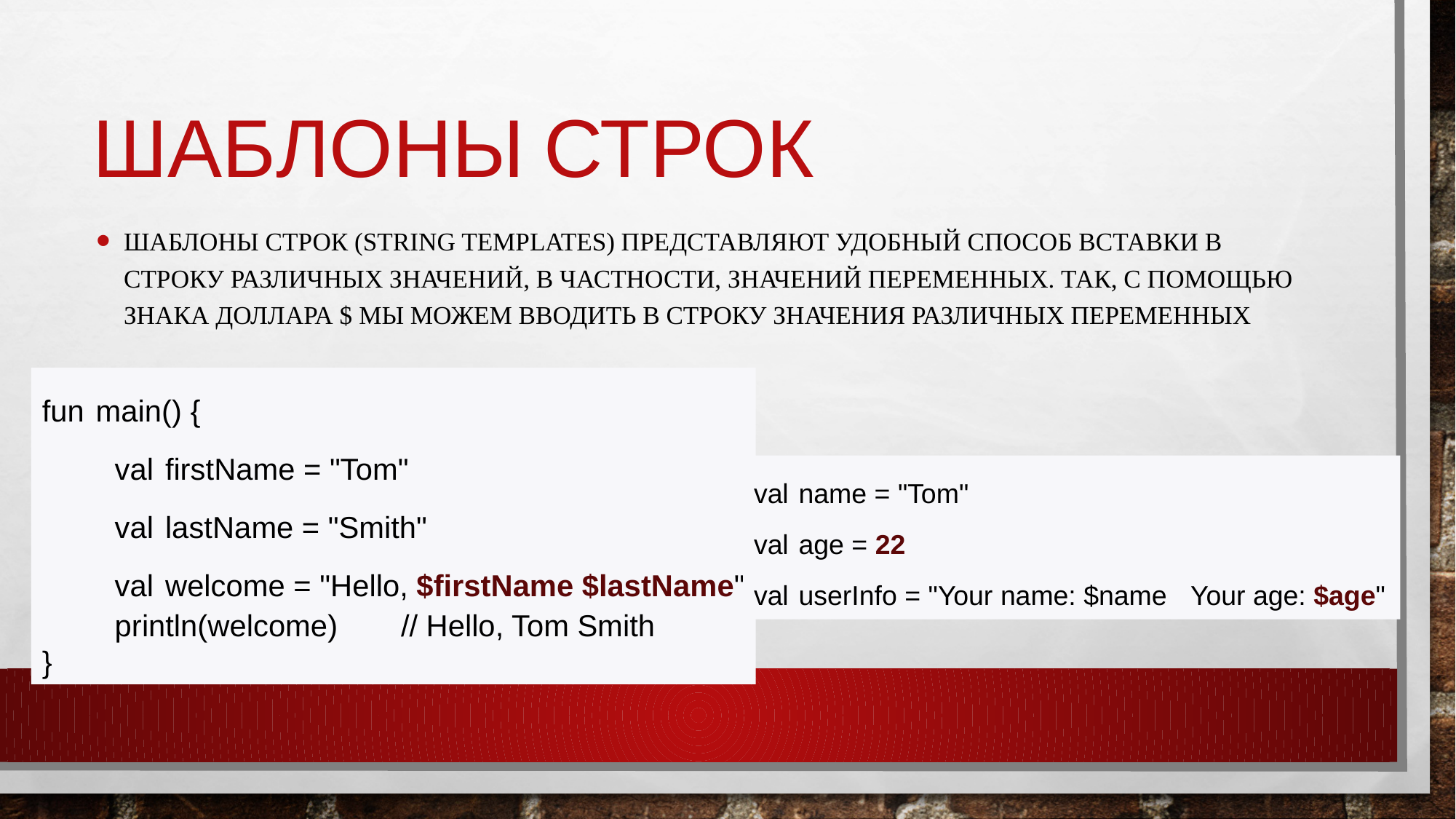

# Шаблоны строк
Шаблоны строк (string templates) представляют удобный способ вставки в строку различных значений, в частности, значений переменных. Так, с помощью знака доллара $ мы можем вводить в строку значения различных переменных
fun main() {
    val firstName = "Tom"
    val lastName = "Smith"
    val welcome = "Hello, $firstName $lastName"
    println(welcome)    // Hello, Tom Smith
}
val name = "Tom"
val age = 22
val userInfo = "Your name: $name  Your age: $age"